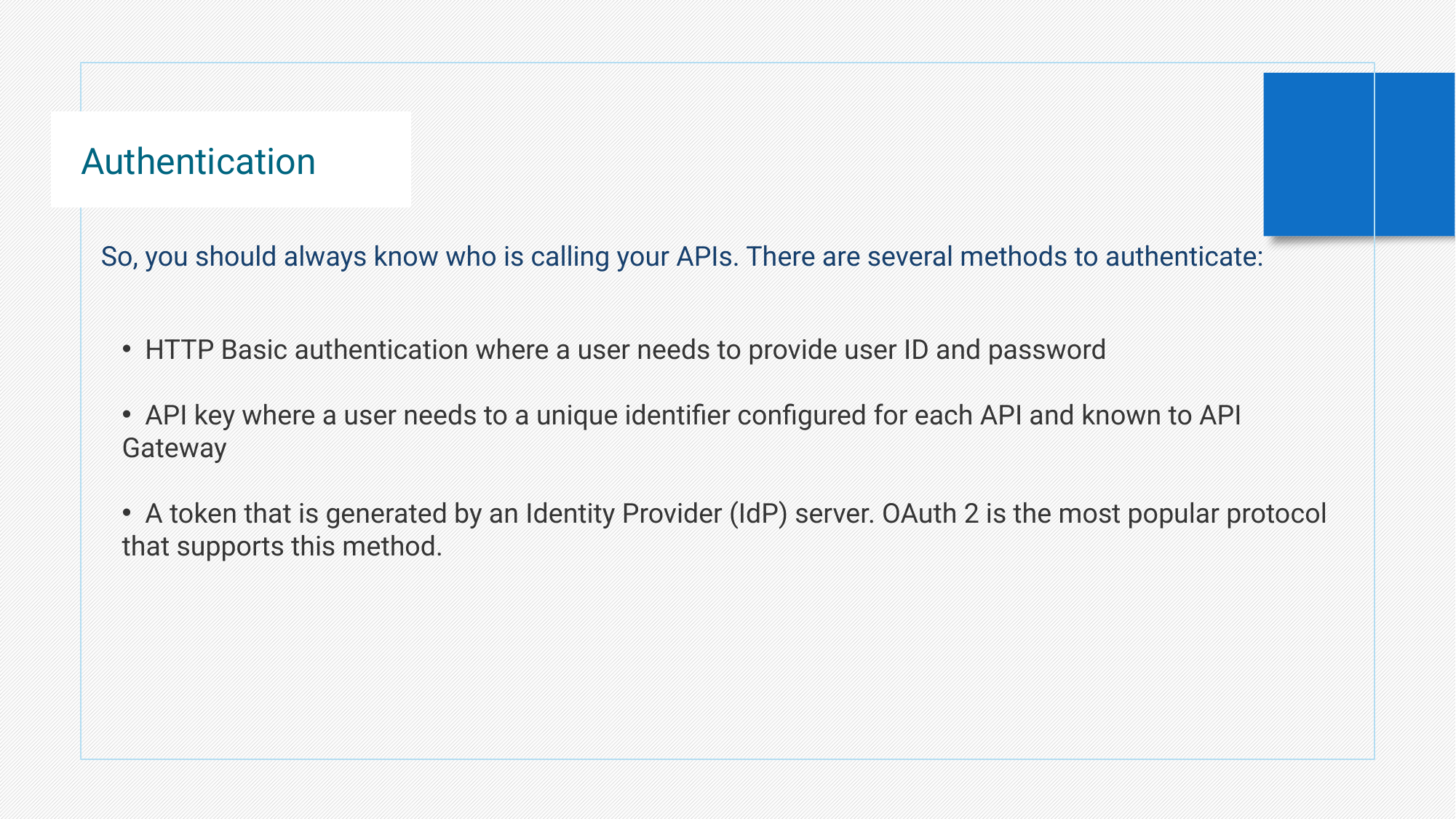

Authentication
So, you should always know who is calling your APIs. There are several methods to authenticate:
  HTTP Basic authentication where a user needs to provide user ID and password

  API key where a user needs to a unique identifier configured for each API and known to API Gateway

  A token that is generated by an Identity Provider (IdP) server. OAuth 2 is the most popular protocol that supports this method.